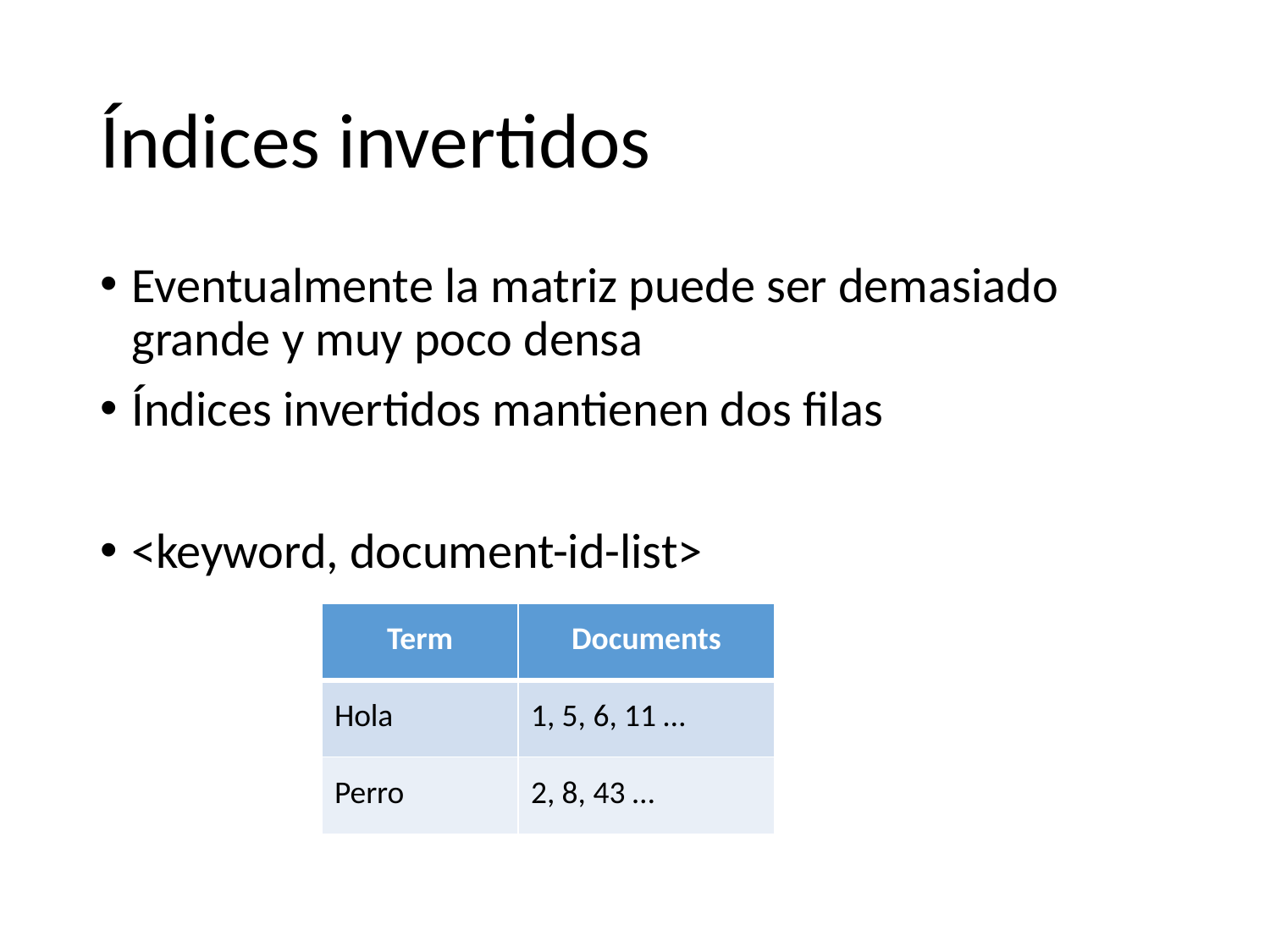

# Índices invertidos
Eventualmente la matriz puede ser demasiado grande y muy poco densa
Índices invertidos mantienen dos filas

<keyword, document-id-list>
| Term | Documents |
| --- | --- |
| Hola | 1, 5, 6, 11 … |
| Perro | 2, 8, 43 … |